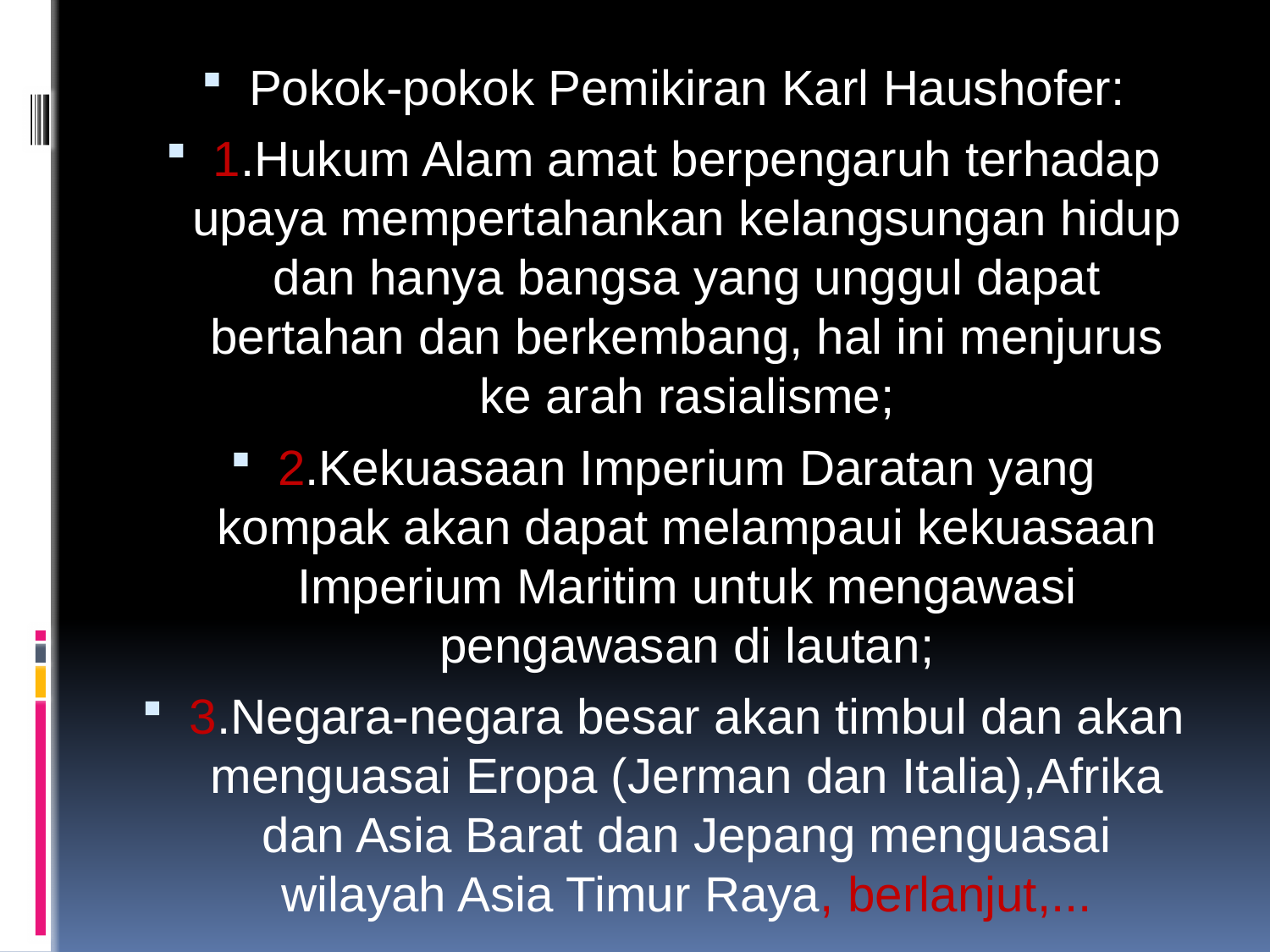

Pokok-pokok Pemikiran Karl Haushofer:
1.Hukum Alam amat berpengaruh terhadap upaya mempertahankan kelangsungan hidup dan hanya bangsa yang unggul dapat bertahan dan berkembang, hal ini menjurus ke arah rasialisme;
2.Kekuasaan Imperium Daratan yang kompak akan dapat melampaui kekuasaan Imperium Maritim untuk mengawasi pengawasan di lautan;
3.Negara-negara besar akan timbul dan akan menguasai Eropa (Jerman dan Italia),Afrika dan Asia Barat dan Jepang menguasai wilayah Asia Timur Raya, berlanjut,...